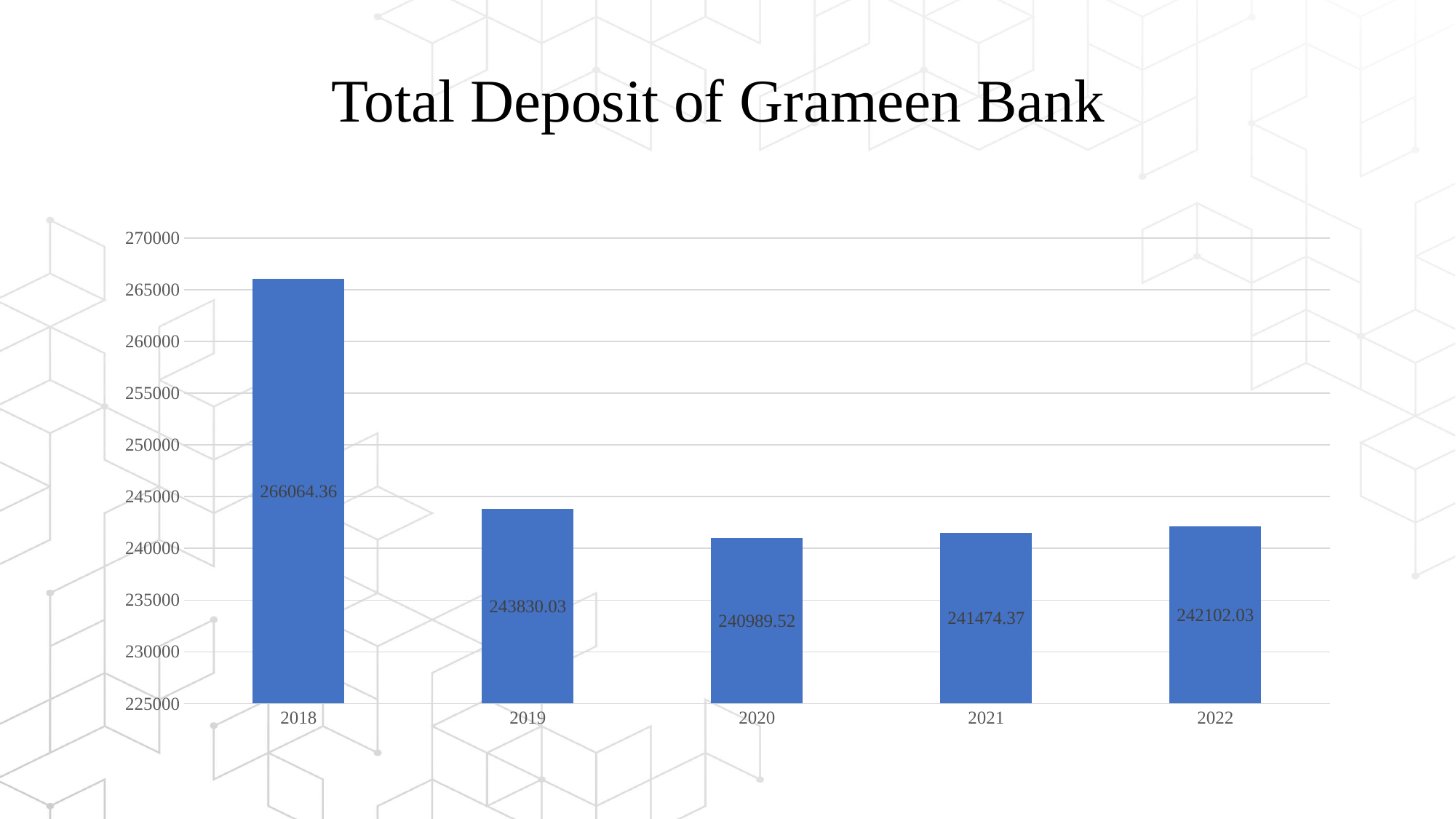

# Total Deposit of Grameen Bank

### Chart

| Category | Column1 | 0 | Column3 |
|---|---|---|---|
| 2018 | 266064.36 | None | None |
| 2019 | 243830.03 | None | None |
| 2020 | 240989.52 | None | None |
| 2021 | 241474.37 | None | None |
| 2022 | 242102.03 | None | None |